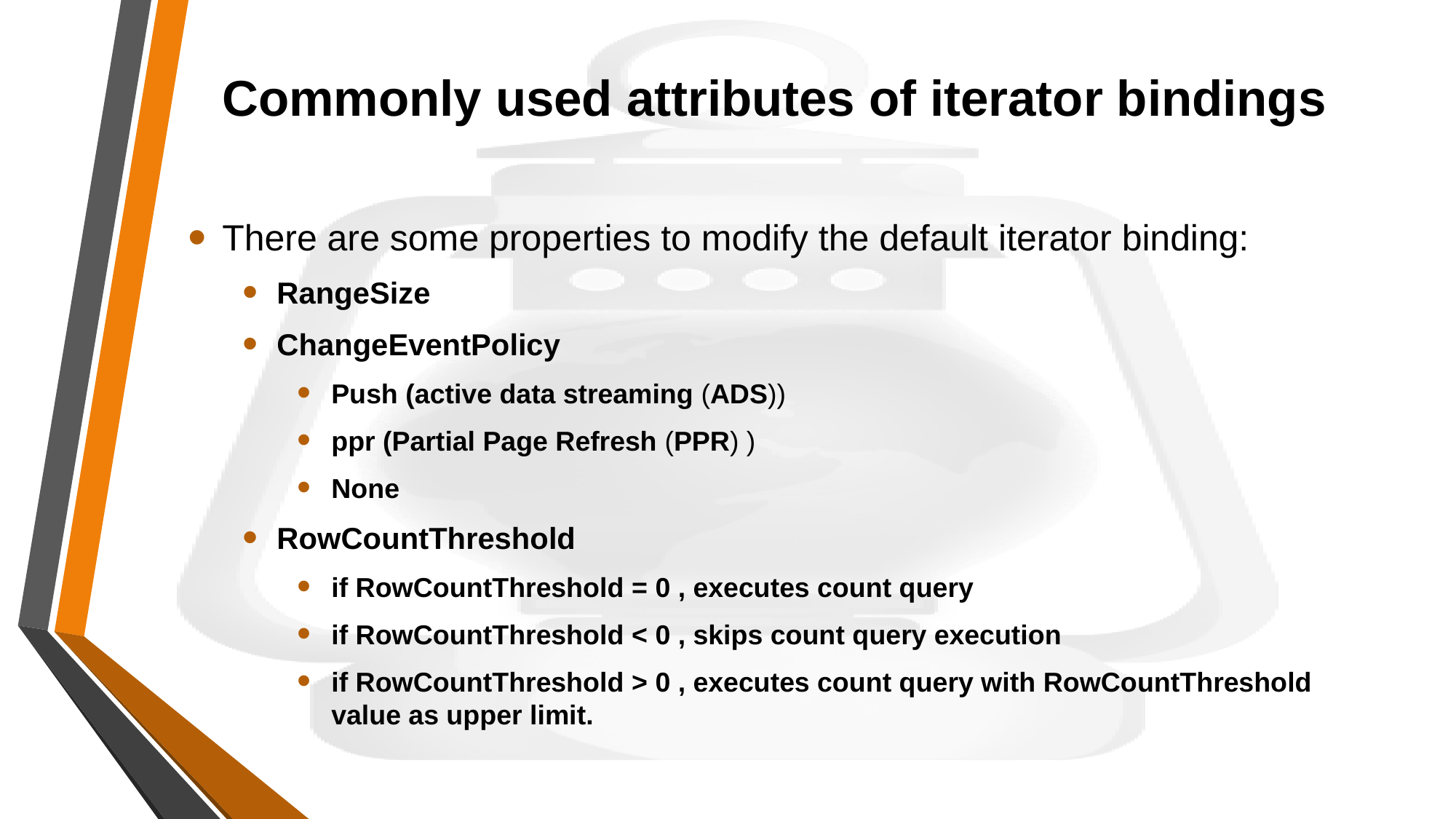

# Commonly used attributes of iterator bindings
There are some properties to modify the default iterator binding:
RangeSize
ChangeEventPolicy
Push (active data streaming (ADS))
ppr (Partial Page Refresh (PPR) )
None
RowCountThreshold
if RowCountThreshold = 0 , executes count query
if RowCountThreshold < 0 , skips count query execution
if RowCountThreshold > 0 , executes count query with RowCountThreshold value as upper limit.